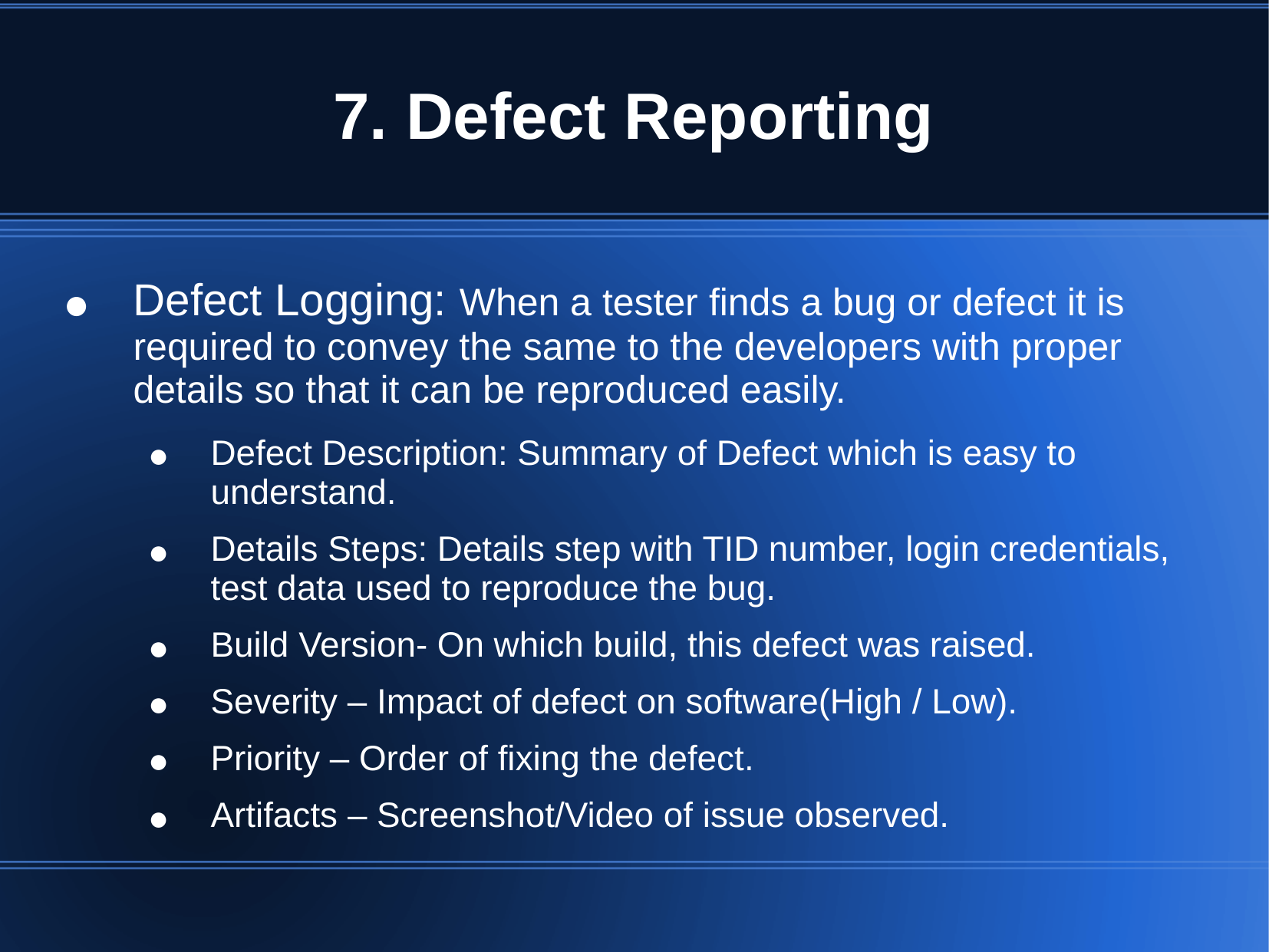

# 7. Defect Reporting
Defect Logging: When a tester finds a bug or defect it is required to convey the same to the developers with proper details so that it can be reproduced easily.
Defect Description: Summary of Defect which is easy to understand.
Details Steps: Details step with TID number, login credentials, test data used to reproduce the bug.
Build Version- On which build, this defect was raised.
Severity – Impact of defect on software(High / Low).
Priority – Order of fixing the defect.
Artifacts – Screenshot/Video of issue observed.